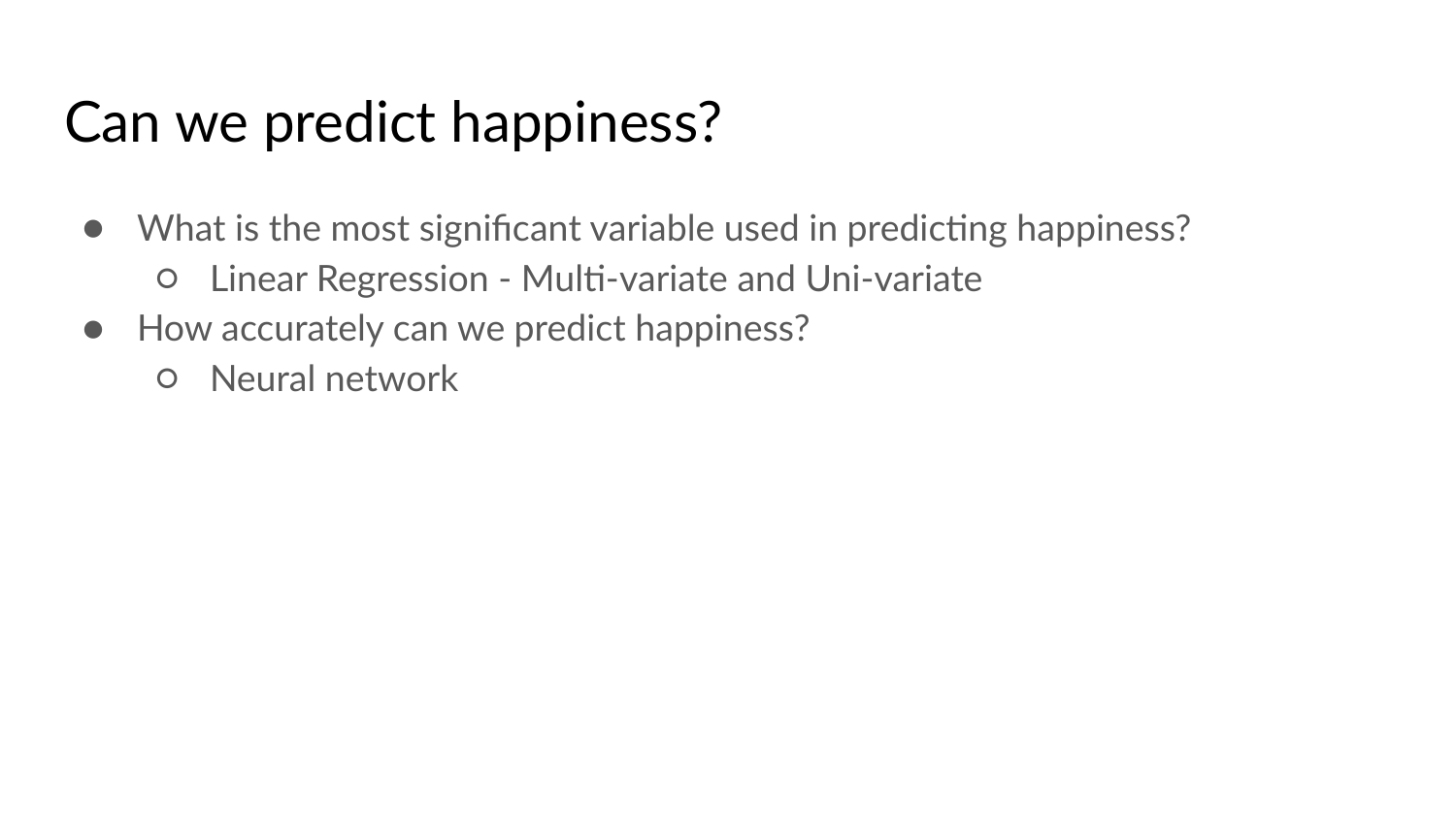

# Can we predict happiness?
What is the most significant variable used in predicting happiness?
Linear Regression - Multi-variate and Uni-variate
How accurately can we predict happiness?
Neural network